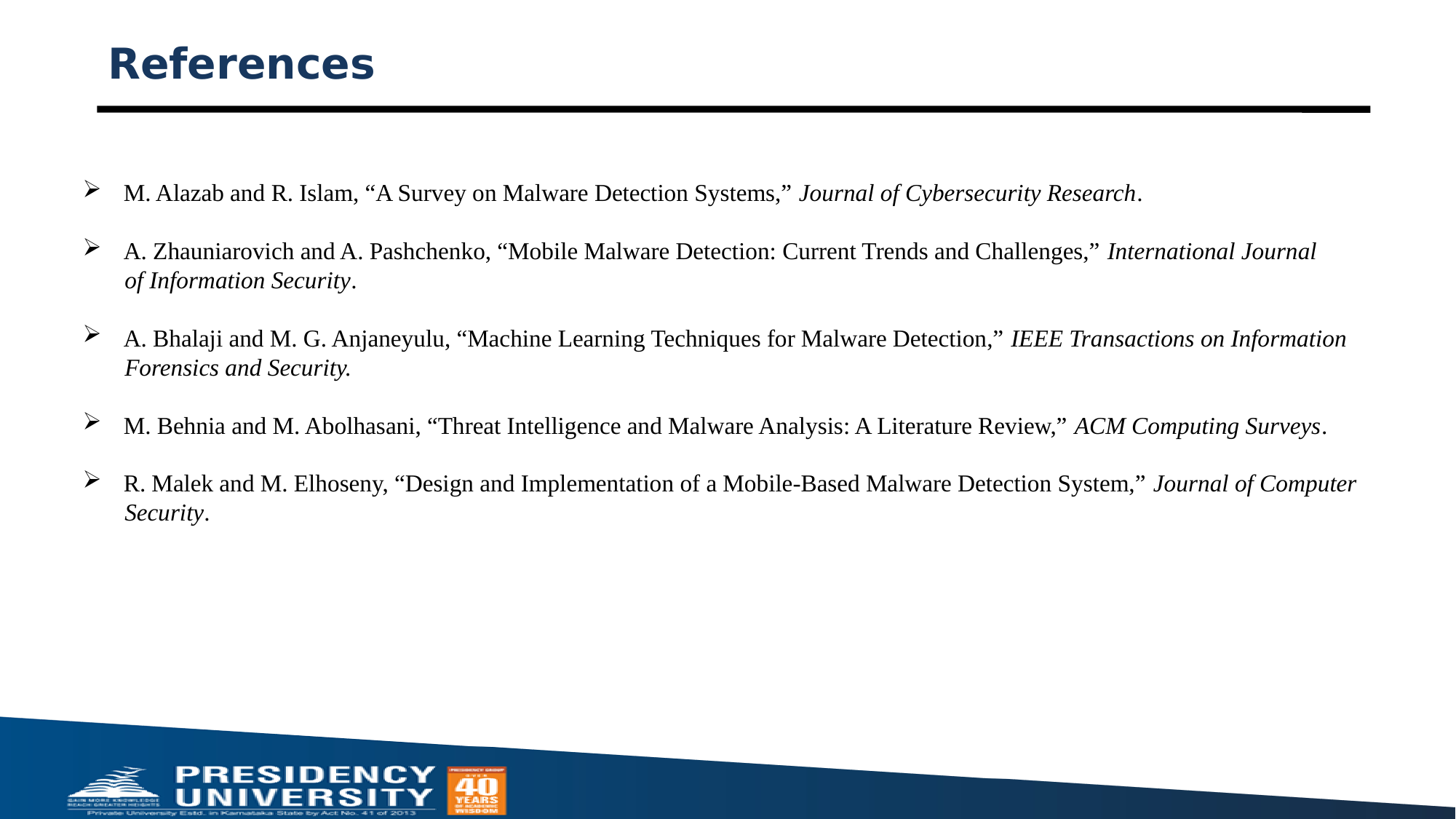

# References

M. Alazab and R. Islam, “A Survey on Malware Detection Systems,” Journal of Cybersecurity Research.

A. Zhauniarovich and A. Pashchenko, “Mobile Malware Detection: Current Trends and Challenges,” International Journal
       of Information Security.

A. Bhalaji and M. G. Anjaneyulu, “Machine Learning Techniques for Malware Detection,” IEEE Transactions on Information
       Forensics and Security.

M. Behnia and M. Abolhasani, “Threat Intelligence and Malware Analysis: A Literature Review,” ACM Computing Surveys.

R. Malek and M. Elhoseny, “Design and Implementation of a Mobile-Based Malware Detection System,” Journal of Computer
       Security.